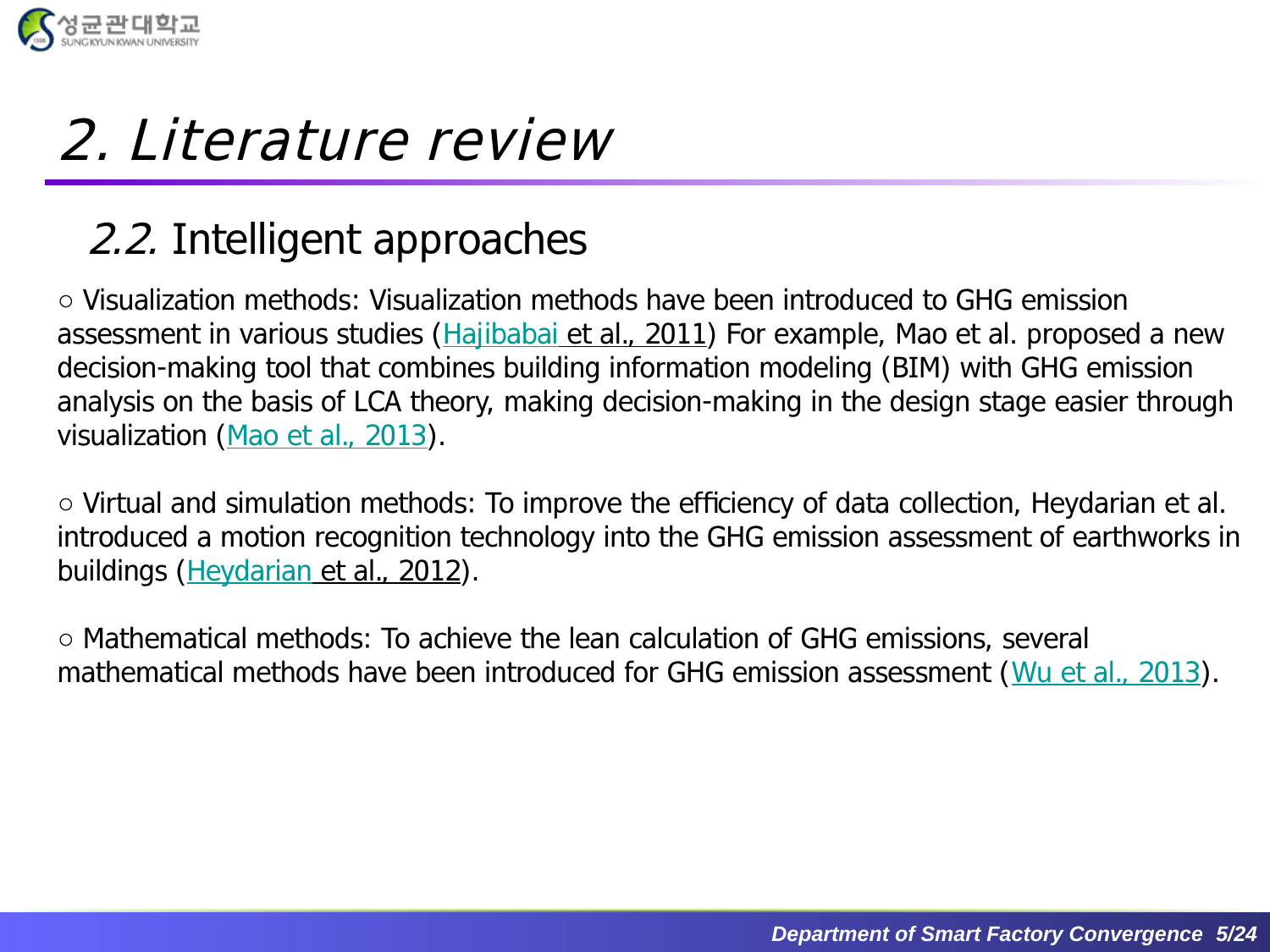

# 2. Literature review
2.2. Intelligent approaches
○ Visualization methods: Visualization methods have been introduced to GHG emission assessment in various studies (Hajibabai et al., 2011) For example, Mao et al. proposed a new decision-making tool that combines building information modeling (BIM) with GHG emission analysis on the basis of LCA theory, making decision-making in the design stage easier through visualization (Mao et al., 2013).

○ Virtual and simulation methods: To improve the efficiency of data collection, Heydarian et al. introduced a motion recognition technology into the GHG emission assessment of earthworks in buildings (Heydarian et al., 2012).

○ Mathematical methods: To achieve the lean calculation of GHG emissions, several mathematical methods have been introduced for GHG emission assessment (Wu et al., 2013).